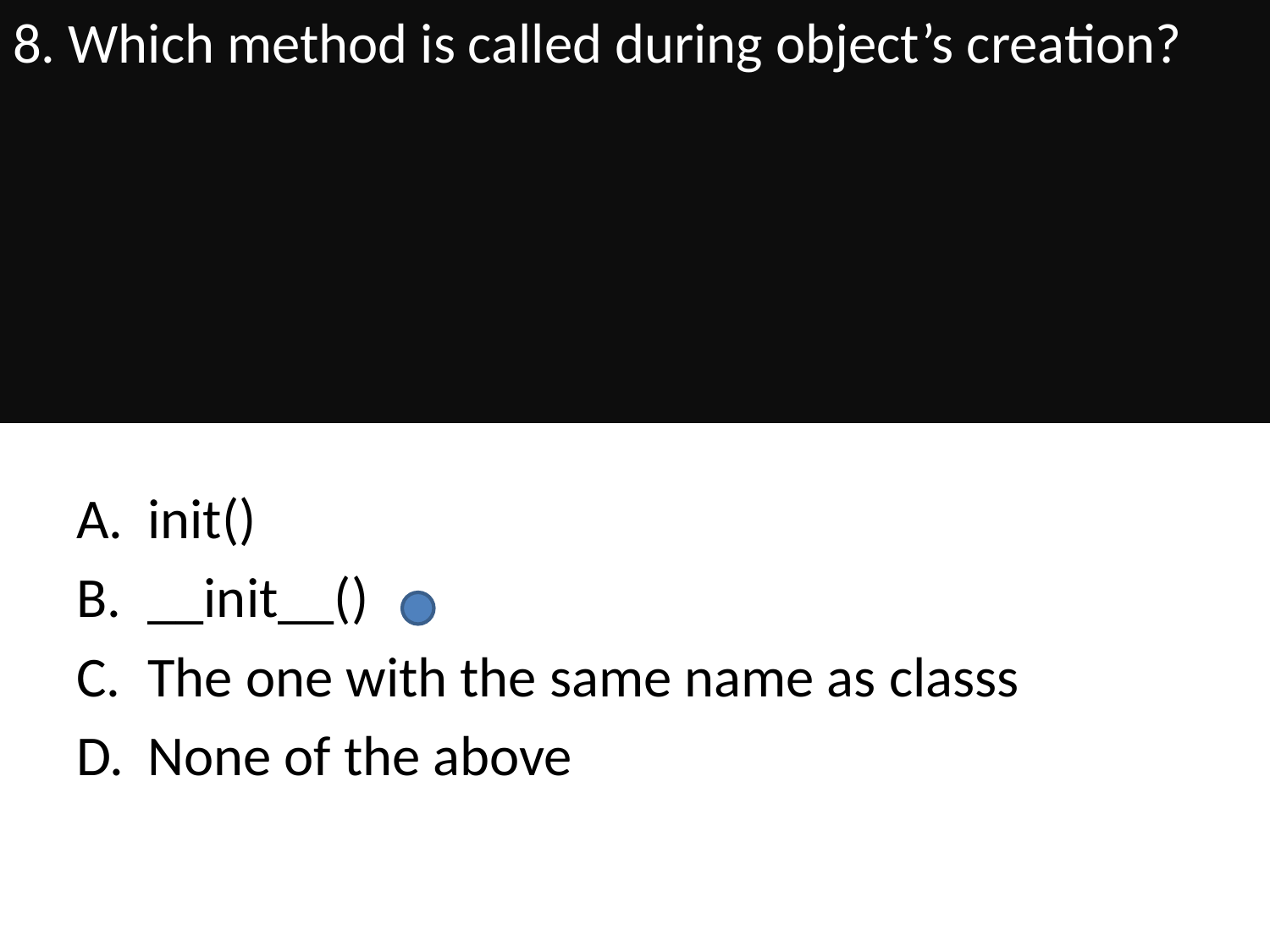

# 8. Which method is called during object’s creation?
init()
__init__()
The one with the same name as classs
None of the above